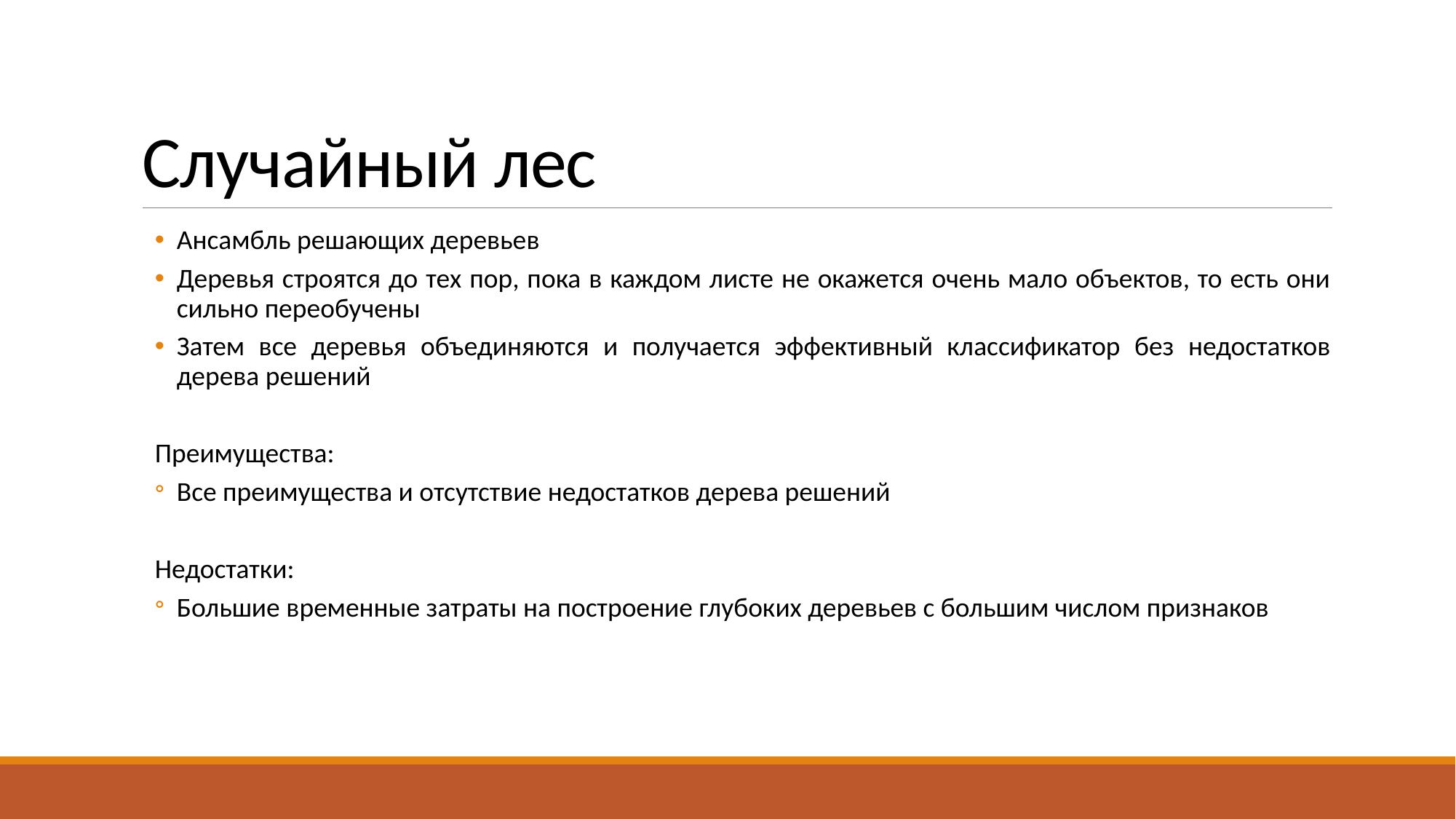

# Случайный лес
Ансамбль решающих деревьев
Деревья строятся до тех пор, пока в каждом листе не окажется очень мало объектов, то есть они сильно переобучены
Затем все деревья объединяются и получается эффективный классификатор без недостатков дерева решений

Преимущества:
Все преимущества и отсутствие недостатков дерева решений

Недостатки:
Большие временные затраты на построение глубоких деревьев с большим числом признаков